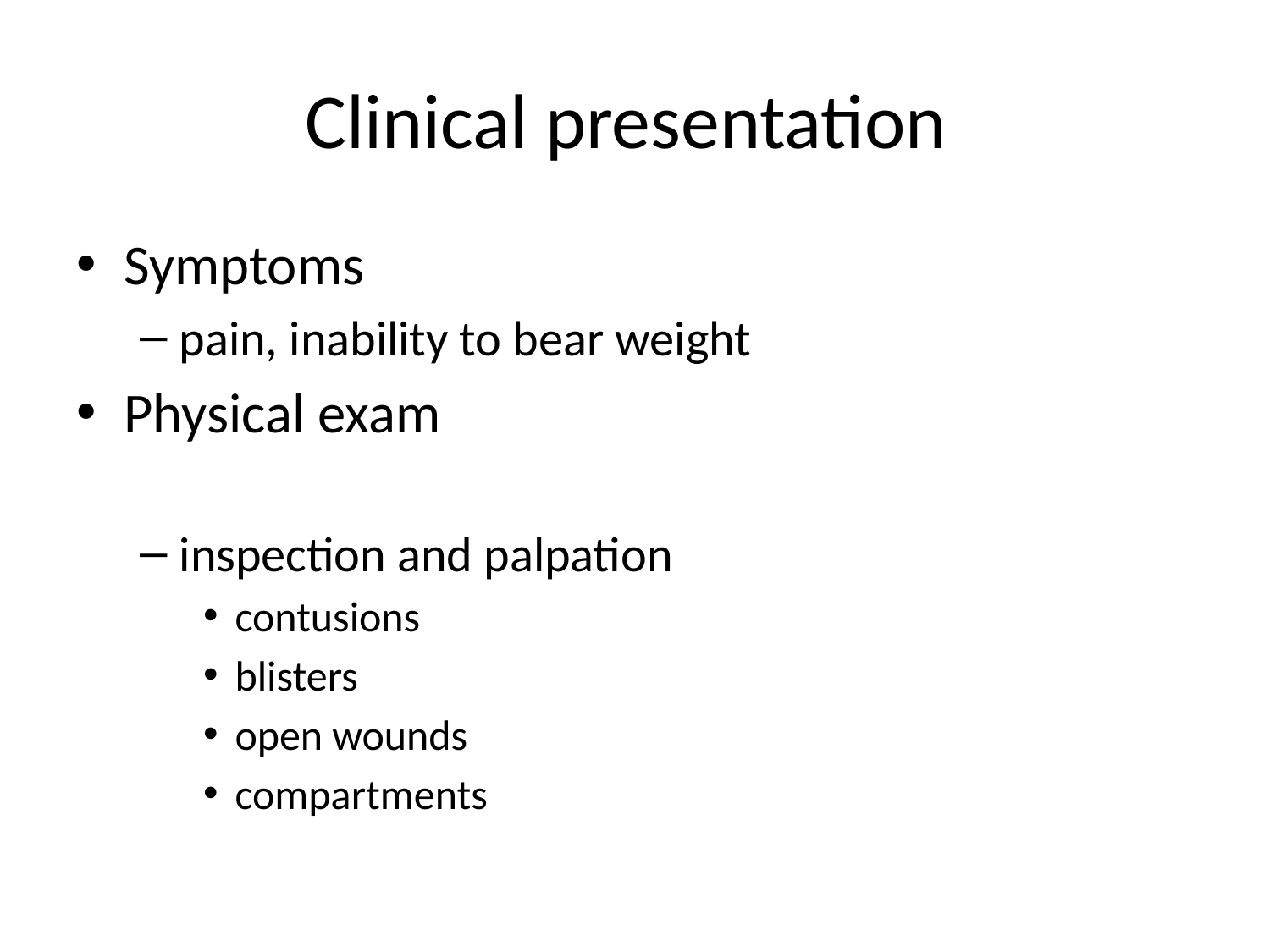

# Clinical presentation
Symptoms
pain, inability to bear weight
Physical exam
inspection and palpation
contusions
blisters
open wounds
compartments